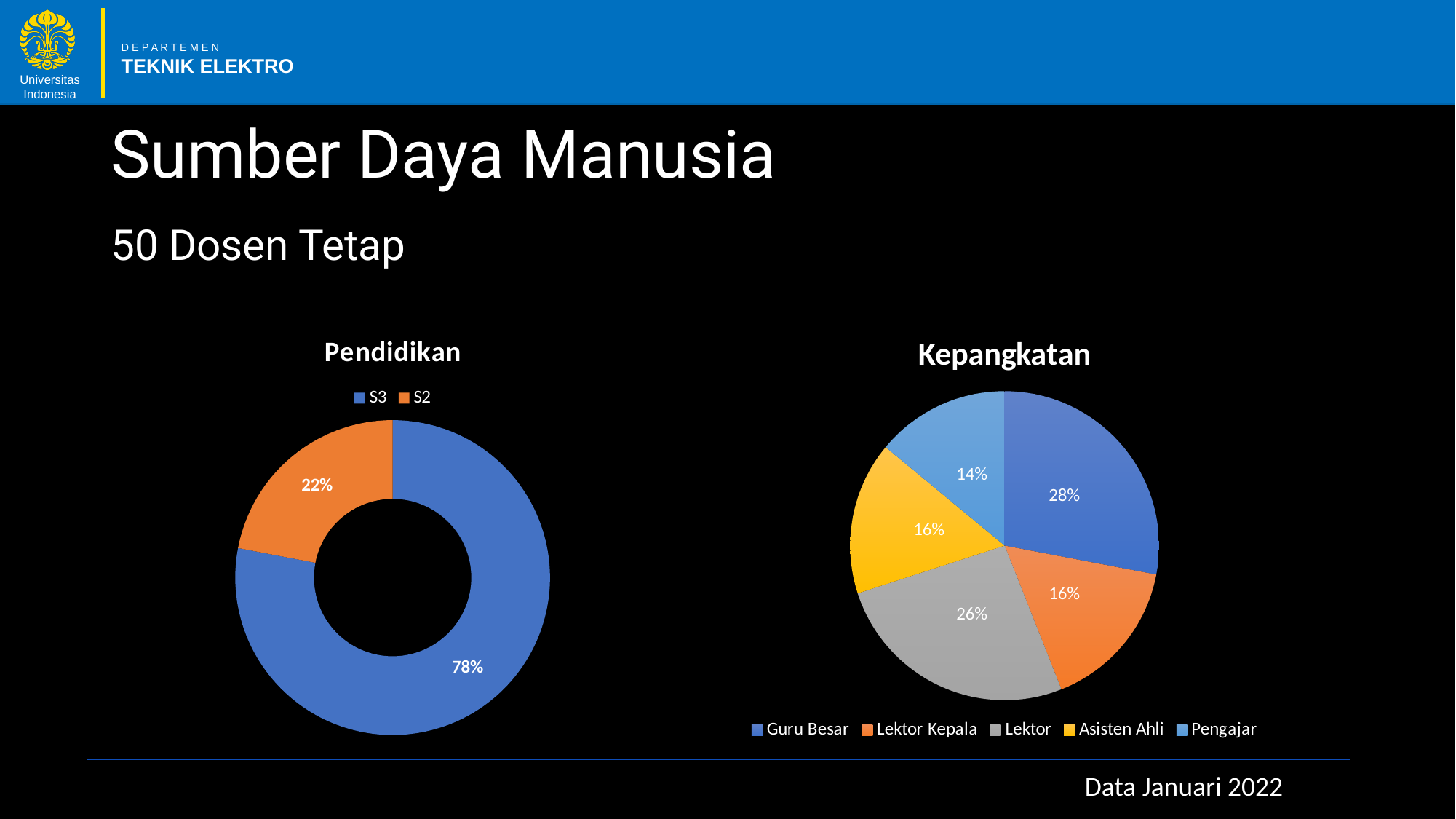

# Sumber Daya Manusia
50 Dosen Tetap

### Chart: Pendidikan

| Category |  |
|---|---|
| S3 | 39.0 |
| S2 | 11.0 |

### Chart: Kepangkatan

| Category |  |
|---|---|
| Guru Besar | 14.0 |
| Lektor Kepala | 8.0 |
| Lektor | 13.0 |
| Asisten Ahli | 8.0 |
| Pengajar | 7.0 |
Data Januari 2022